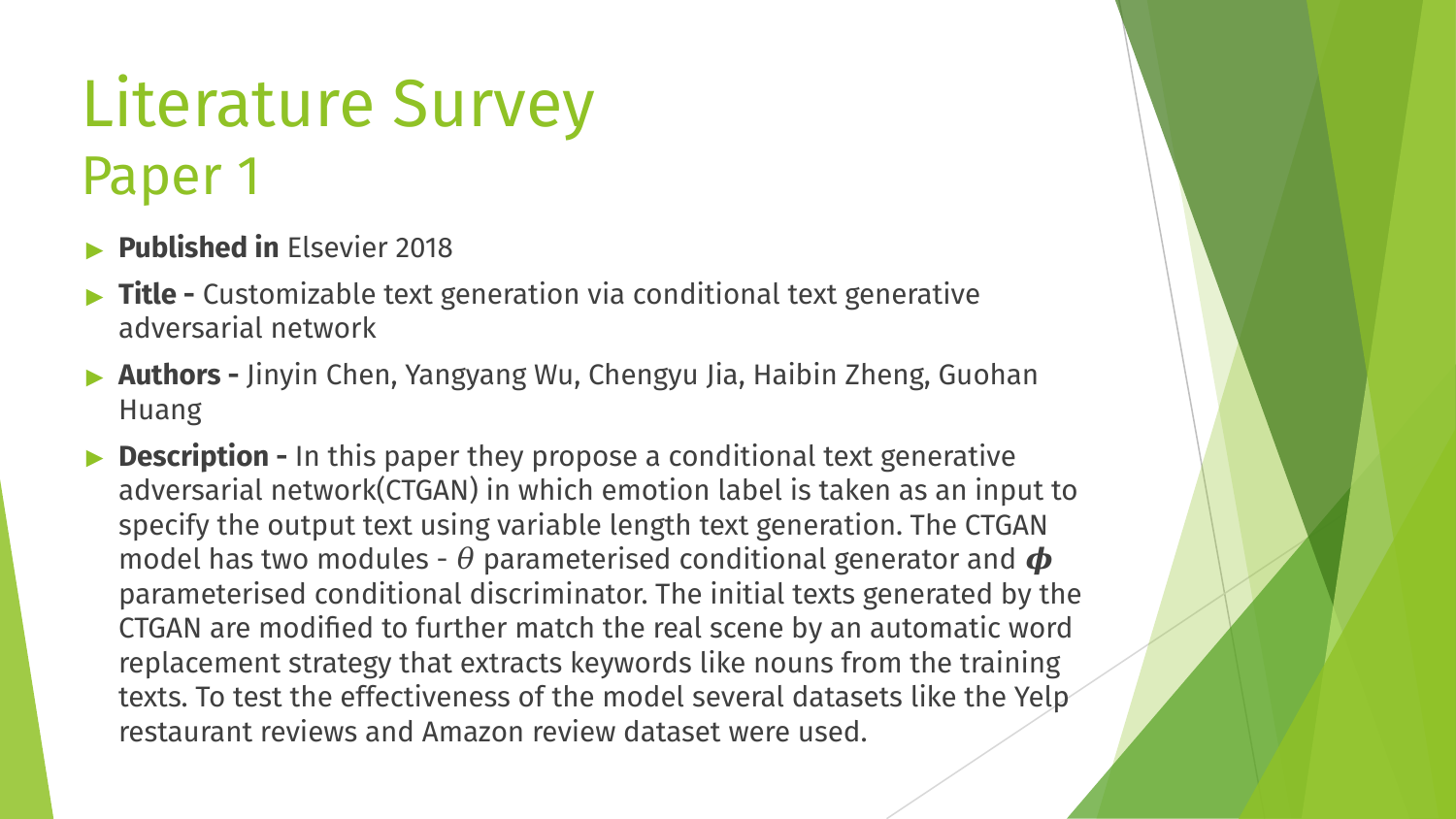

# Literature Survey Paper 1
Published in Elsevier 2018
Title - Customizable text generation via conditional text generative adversarial network
Authors - Jinyin Chen, Yangyang Wu, Chengyu Jia, Haibin Zheng, Guohan Huang
Description - In this paper they propose a conditional text generative adversarial network(CTGAN) in which emotion label is taken as an input to specify the output text using variable length text generation. The CTGAN model has two modules - 𝜃 parameterised conditional generator and 𝝓 parameterised conditional discriminator. The initial texts generated by the CTGAN are modified to further match the real scene by an automatic word replacement strategy that extracts keywords like nouns from the training texts. To test the effectiveness of the model several datasets like the Yelp restaurant reviews and Amazon review dataset were used.